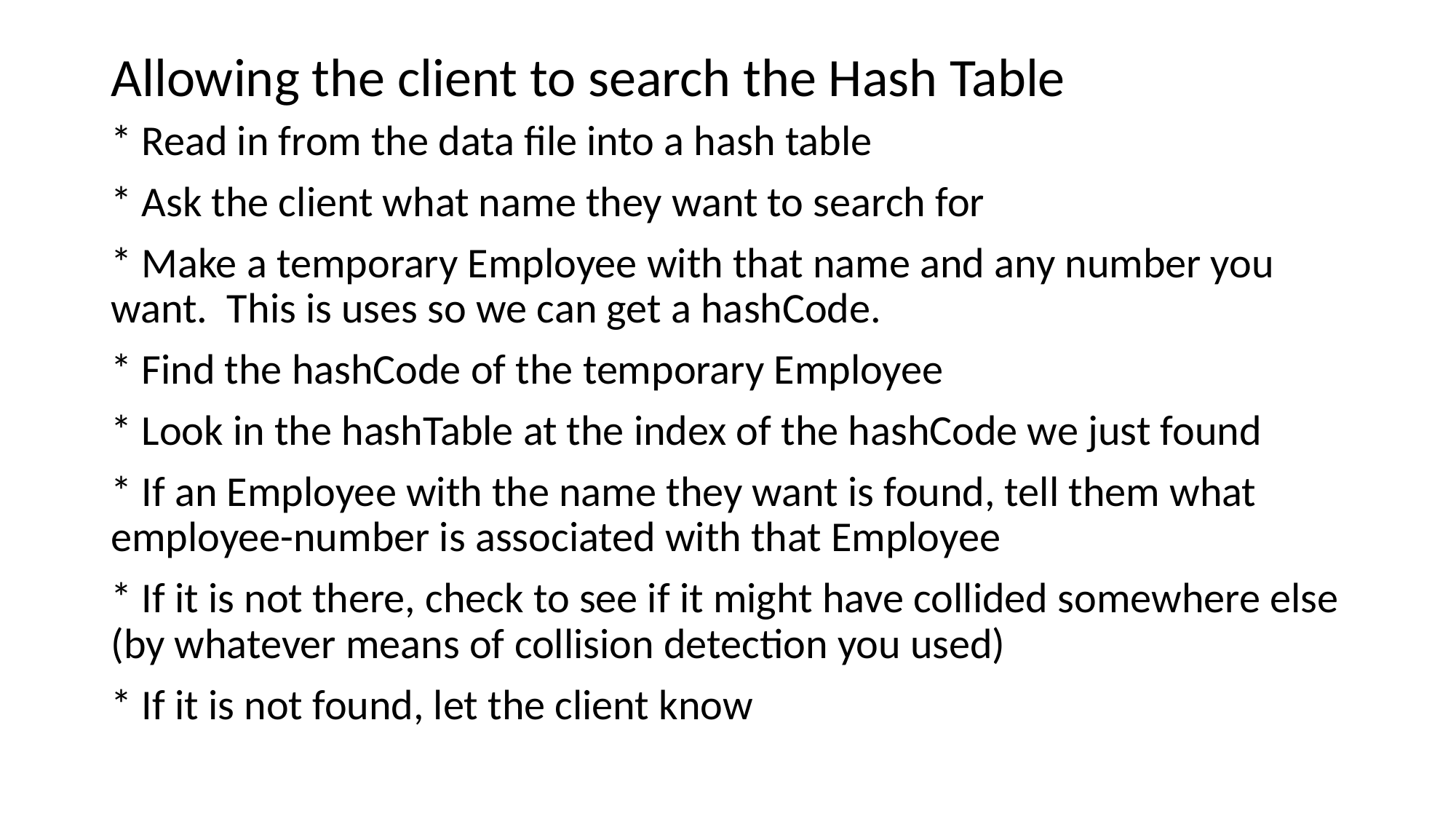

# Allowing the client to search the Hash Table
* Read in from the data file into a hash table
* Ask the client what name they want to search for
* Make a temporary Employee with that name and any number you want.  This is uses so we can get a hashCode.
* Find the hashCode of the temporary Employee
* Look in the hashTable at the index of the hashCode we just found
* If an Employee with the name they want is found, tell them what employee-number is associated with that Employee
* If it is not there, check to see if it might have collided somewhere else (by whatever means of collision detection you used)
* If it is not found, let the client know